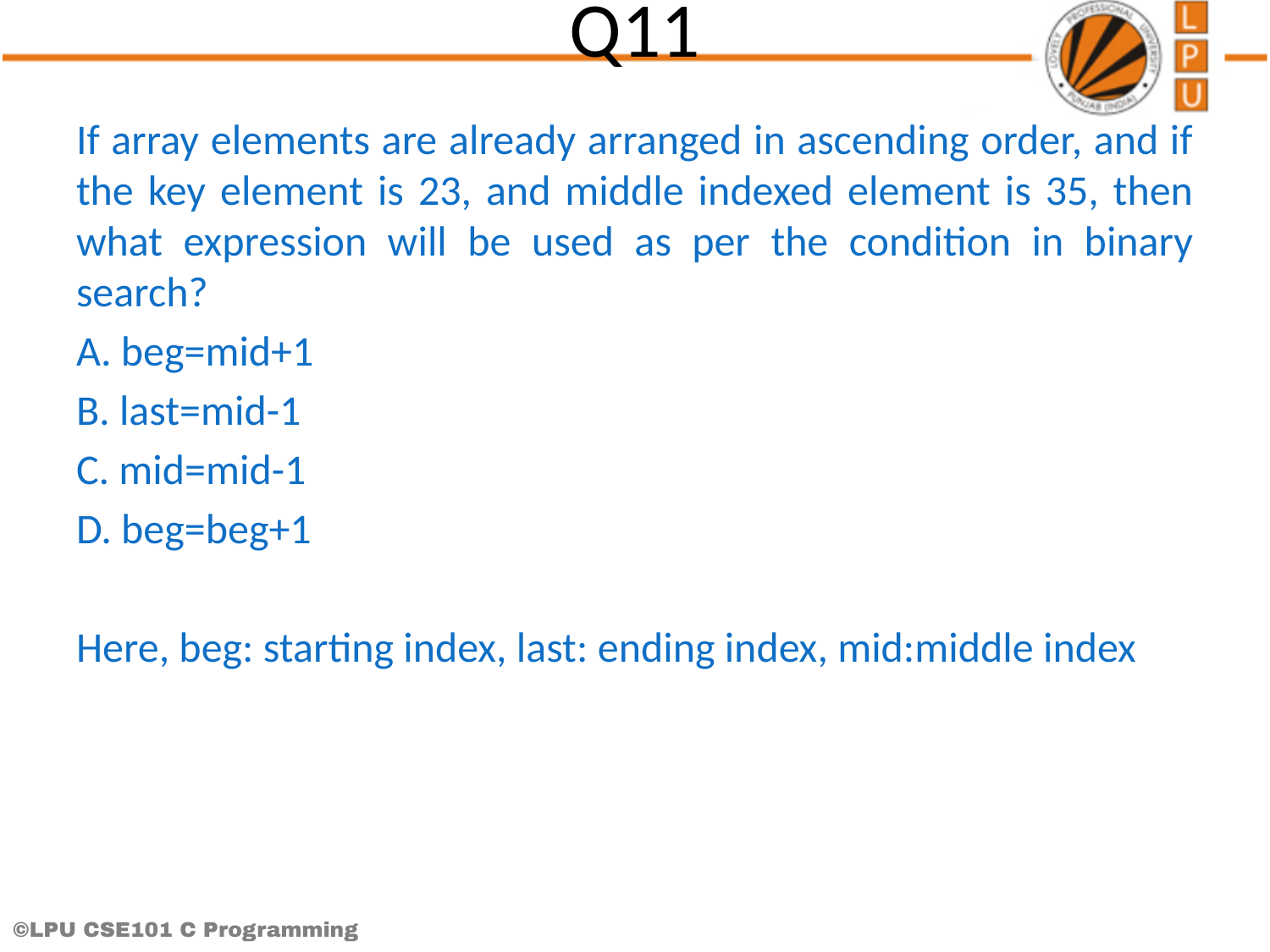

# Q11
If array elements are already arranged in ascending order, and if the key element is 23, and middle indexed element is 35, then what expression will be used as per the condition in binary search?
A. beg=mid+1
B. last=mid-1
C. mid=mid-1
D. beg=beg+1

Here, beg: starting index, last: ending index, mid:middle index